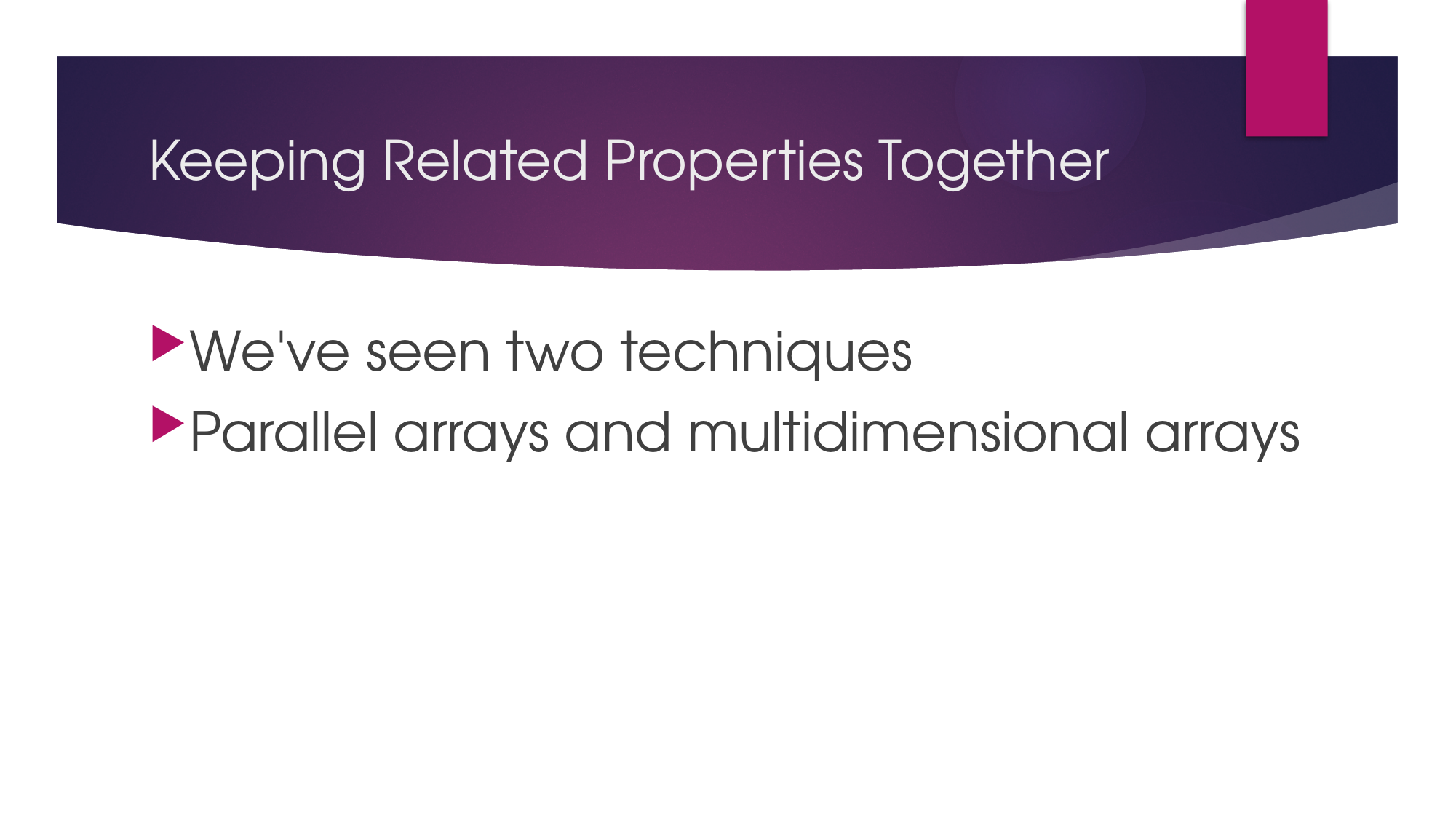

# Keeping Related Properties Together
We've seen two techniques
Parallel arrays and multidimensional arrays